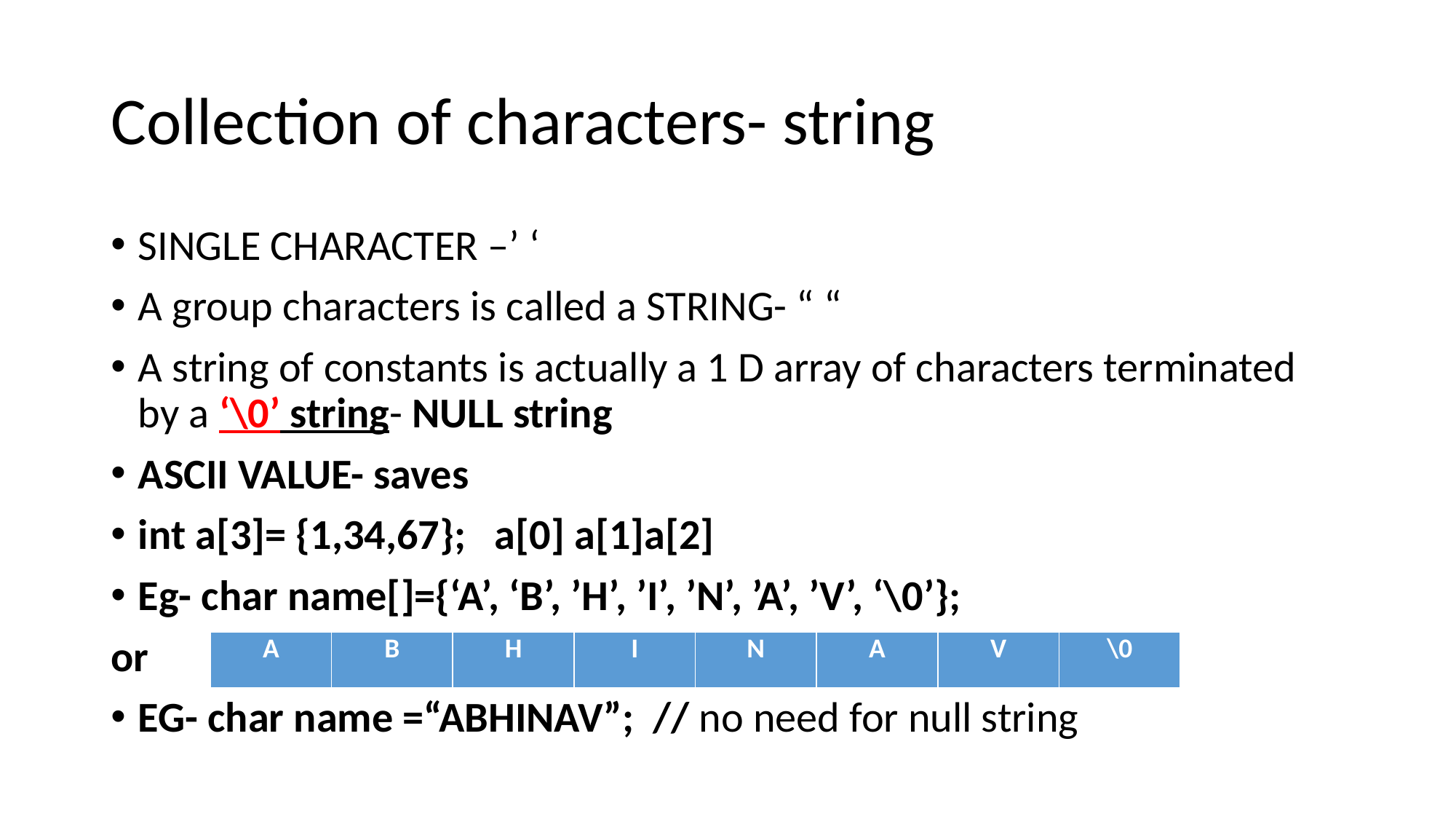

# Collection of characters- string
SINGLE CHARACTER –’ ‘
A group characters is called a STRING- “ “
A string of constants is actually a 1 D array of characters terminated by a ‘\0’ string- NULL string
ASCII VALUE- saves
int a[3]= {1,34,67};   a[0] a[1]a[2]
Eg- char name[]={‘A’, ‘B’, ’H’, ’I’, ’N’, ’A’, ’V’, ‘\0’};
or
EG- char name =“ABHINAV”;  // no need for null string
| A | B | H | I | N | A | V | \0 |
| --- | --- | --- | --- | --- | --- | --- | --- |